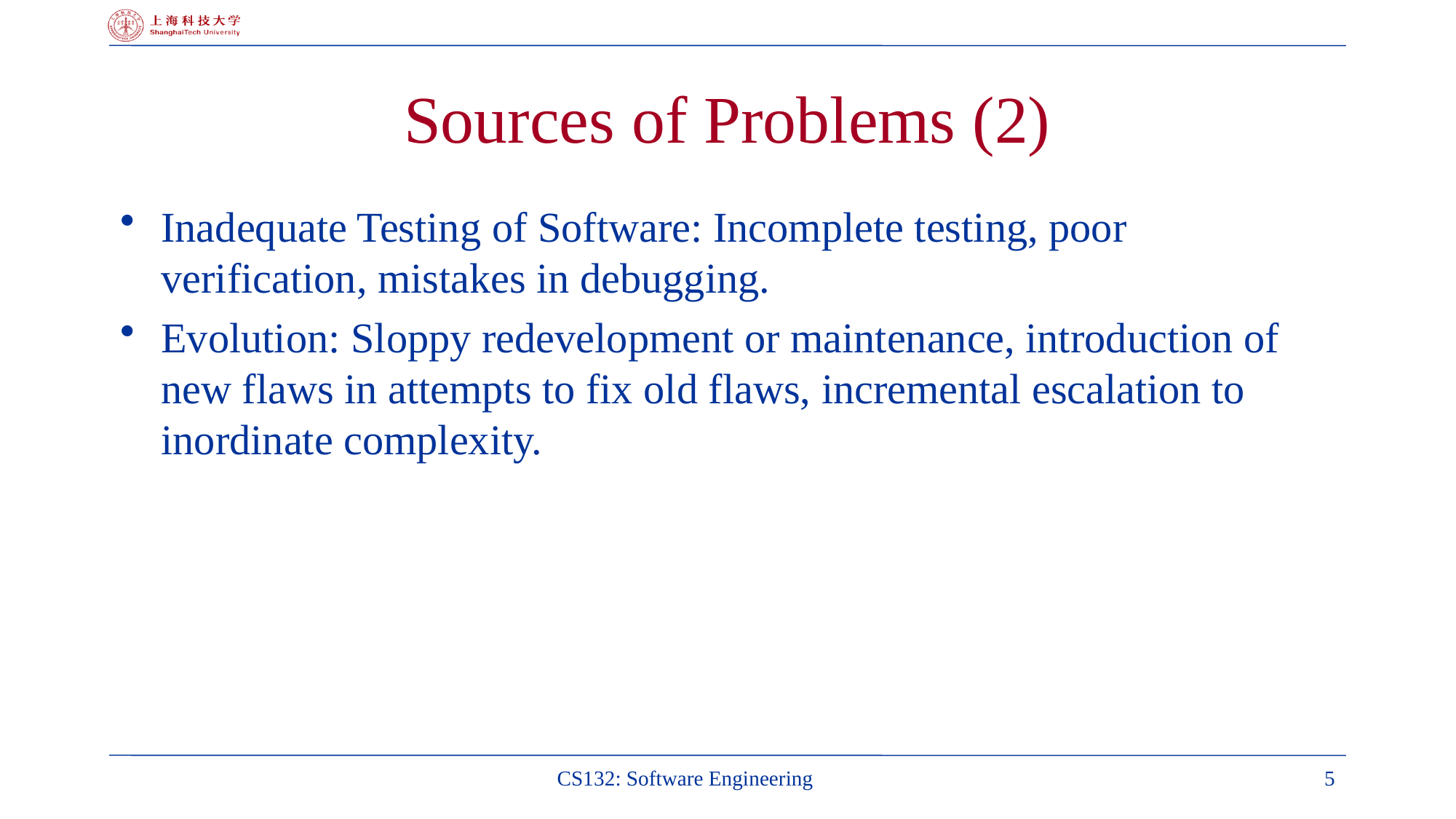

# Sources of Problems (2)
Inadequate Testing of Software: Incomplete testing, poor verification, mistakes in debugging.
Evolution: Sloppy redevelopment or maintenance, introduction of new flaws in attempts to fix old flaws, incremental escalation to inordinate complexity.
CS132: Software Engineering
5